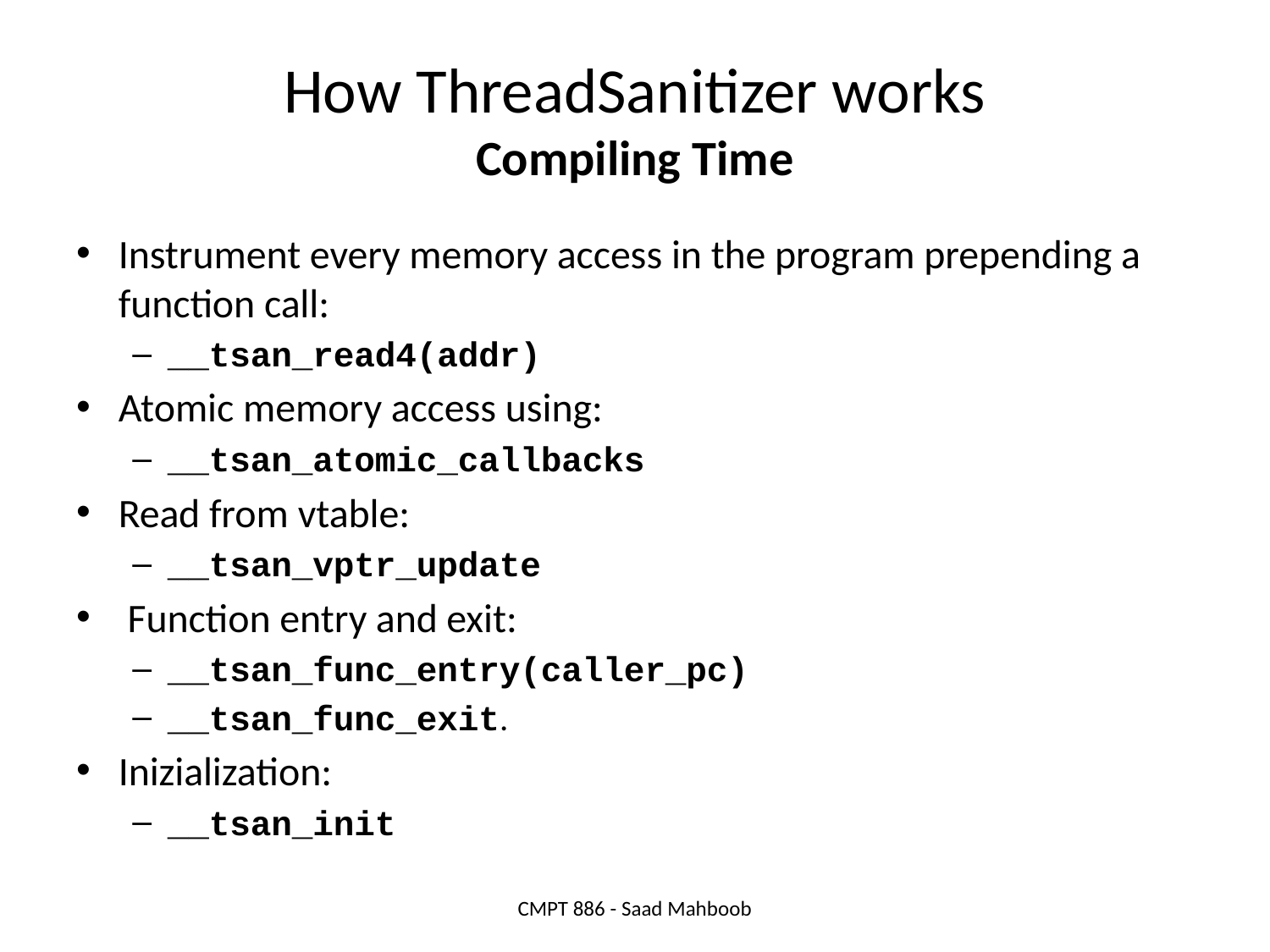

# How ThreadSanitizer works Compiling Time
Instrument every memory access in the program prepending a function call:
__tsan_read4(addr)
Atomic memory access using:
__tsan_atomic_callbacks
Read from vtable:
__tsan_vptr_update
 Function entry and exit:
__tsan_func_entry(caller_pc)
__tsan_func_exit.
Inizialization:
__tsan_init
CMPT 886 - Saad Mahboob